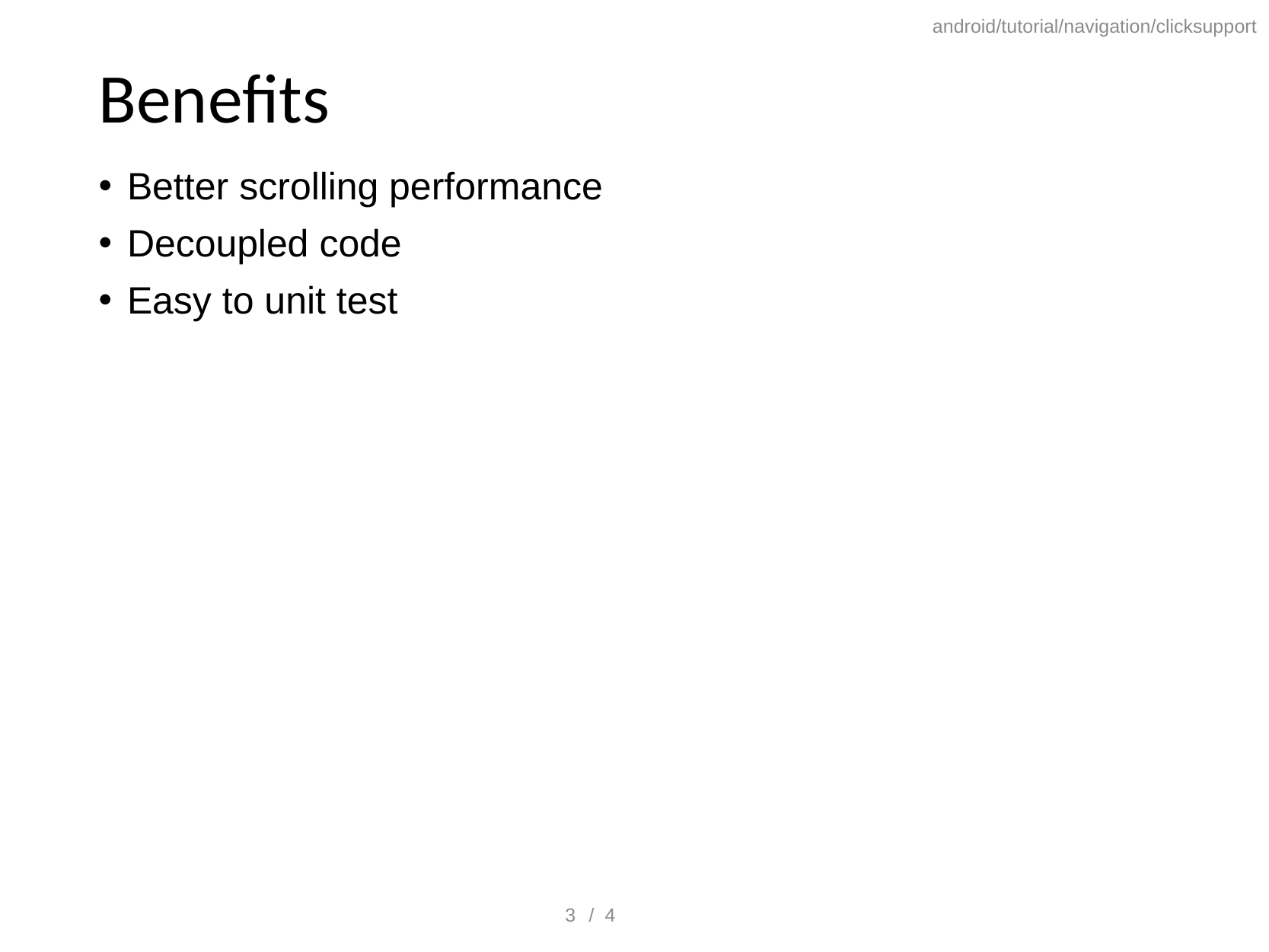

android/tutorial/navigation/clicksupport
# Benefits
Better scrolling performance
Decoupled code
Easy to unit test

3
/  4